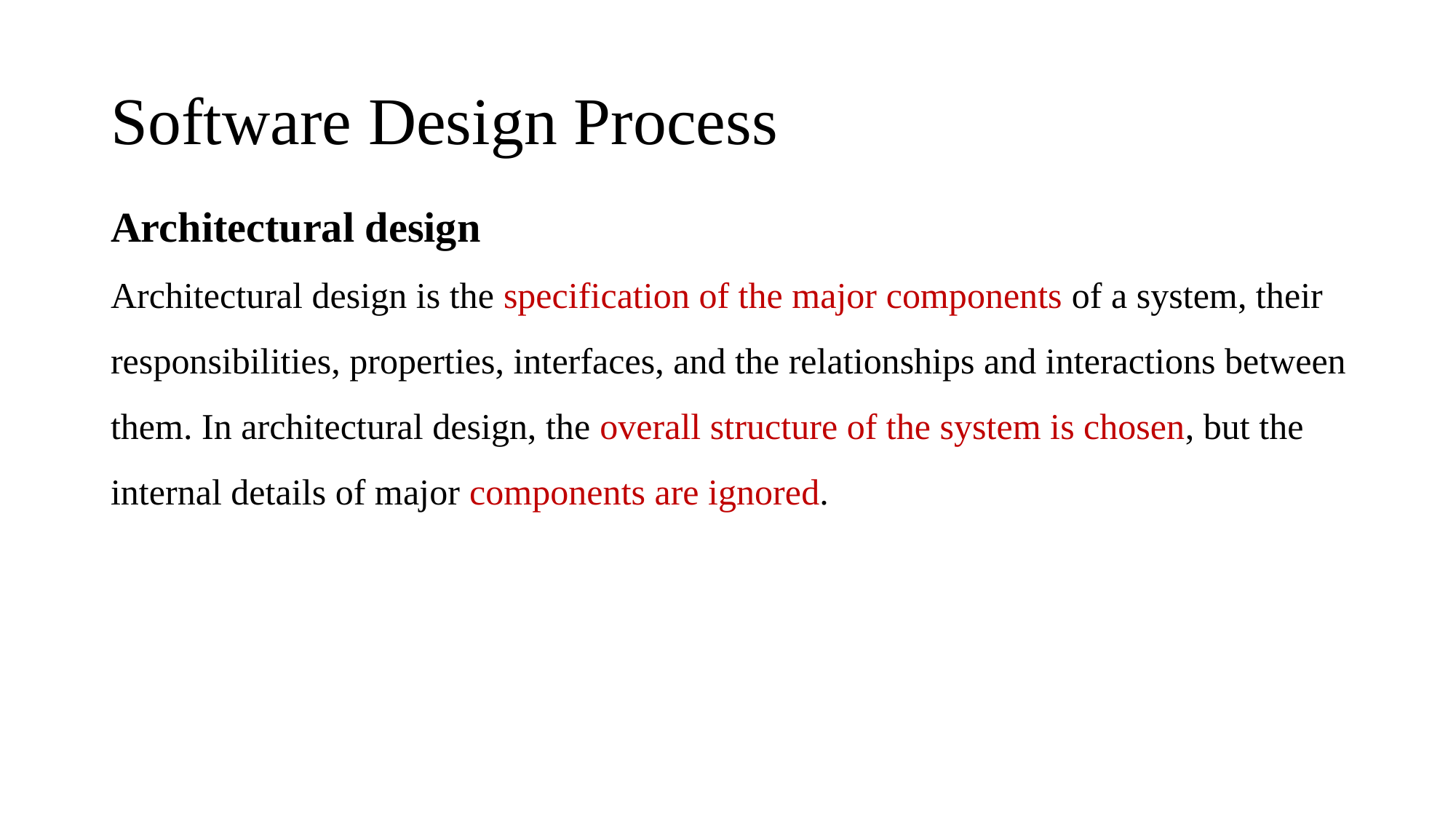

# Software Design Process
Architectural design
Architectural design is the specification of the major components of a system, their responsibilities, properties, interfaces, and the relationships and interactions between them. In architectural design, the overall structure of the system is chosen, but the internal details of major components are ignored.